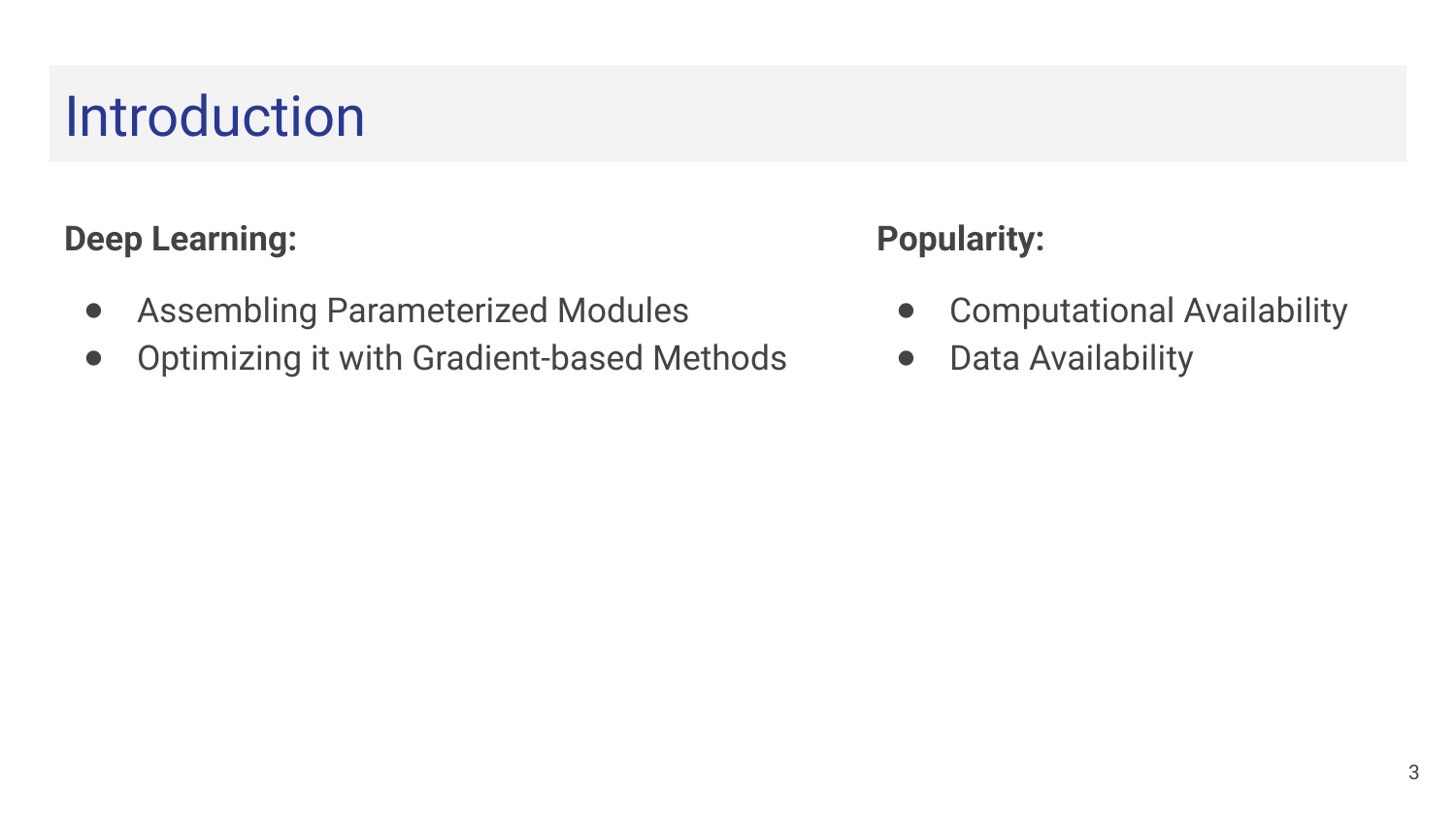

# Introduction
Deep Learning:
Assembling Parameterized Modules
Optimizing it with Gradient-based Methods
Popularity:
Computational Availability
Data Availability
3